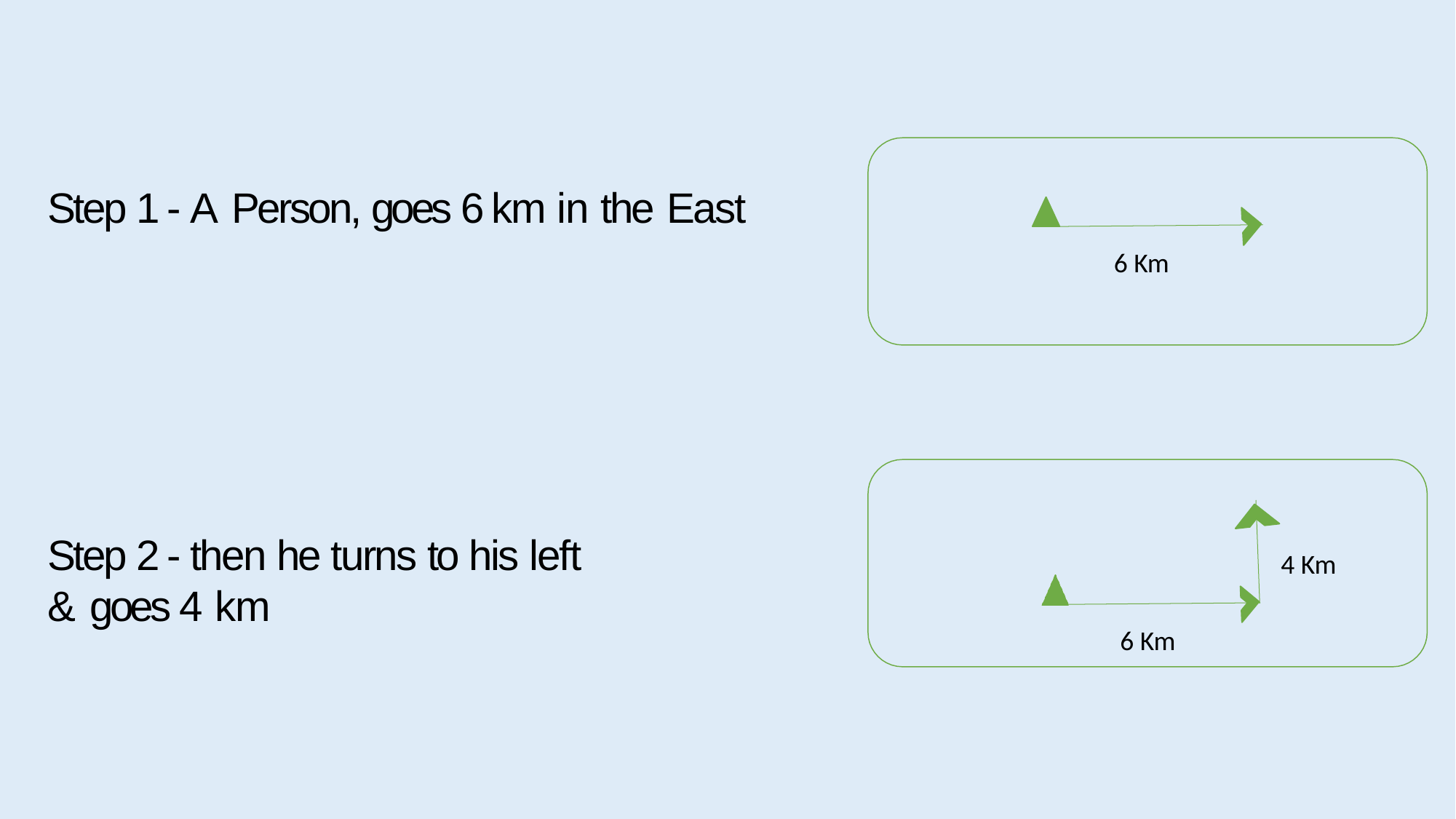

# Step 1 - A Person, goes 6 km in the East

6 Km

Step 2 - then he turns to his left  & goes 4 km
4 Km
6 Km